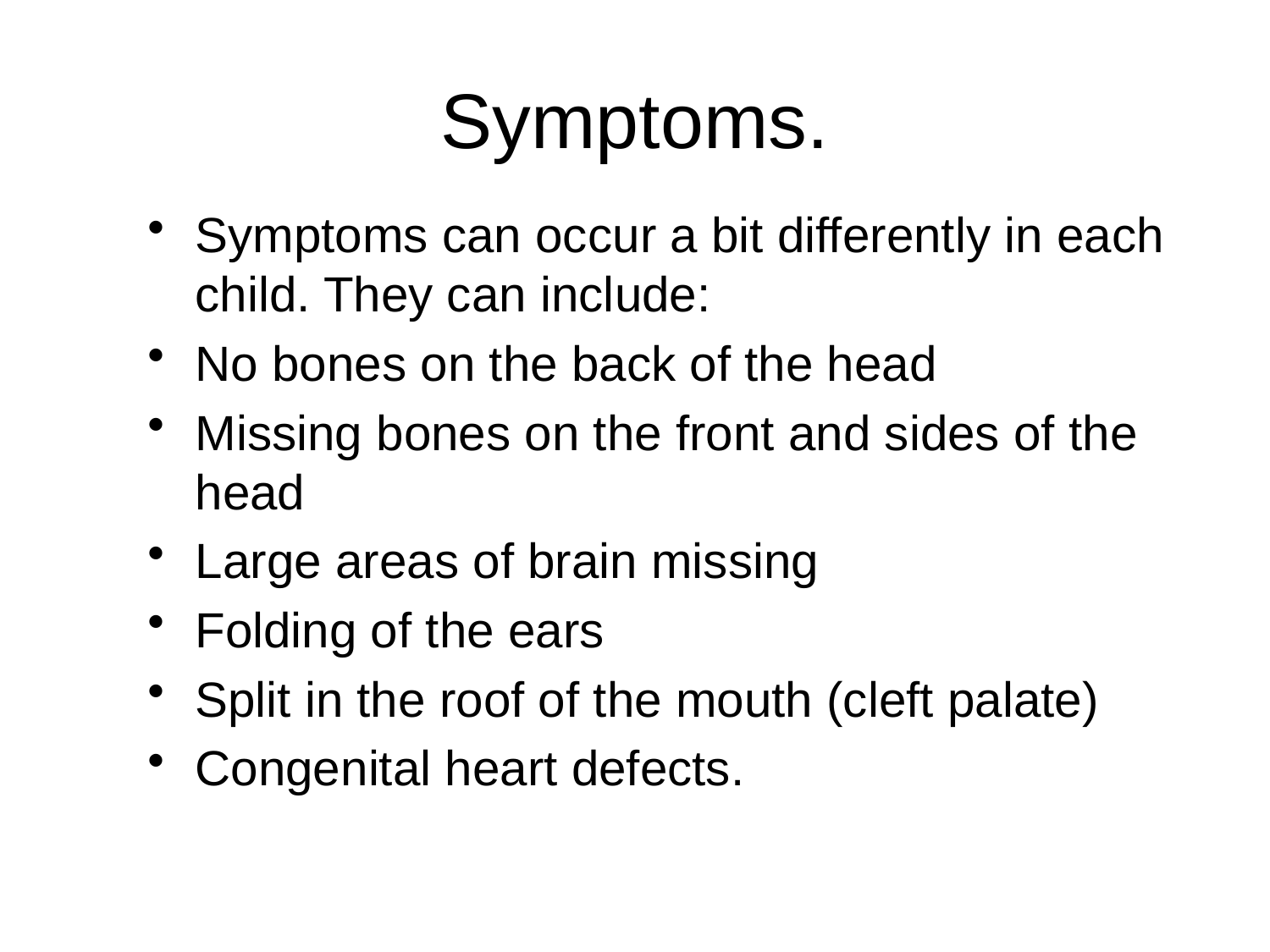

# Symptoms.
Symptoms can occur a bit differently in each child. They can include:
No bones on the back of the head
Missing bones on the front and sides of the head
Large areas of brain missing
Folding of the ears
Split in the roof of the mouth (cleft palate)
Congenital heart defects.